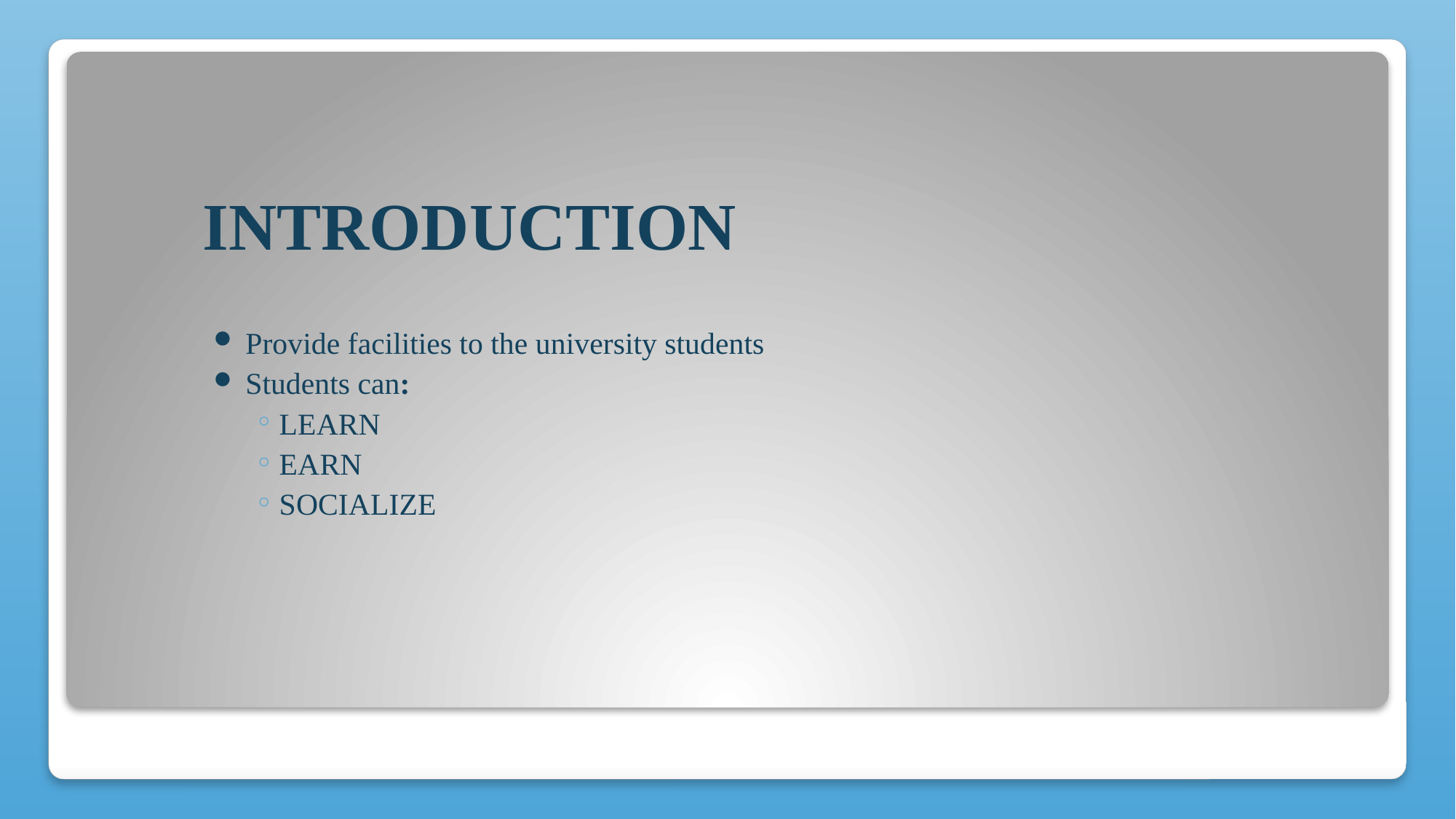

INTRODUCTION
Provide facilities to the university students
Students can:
LEARN
EARN
SOCIALIZE